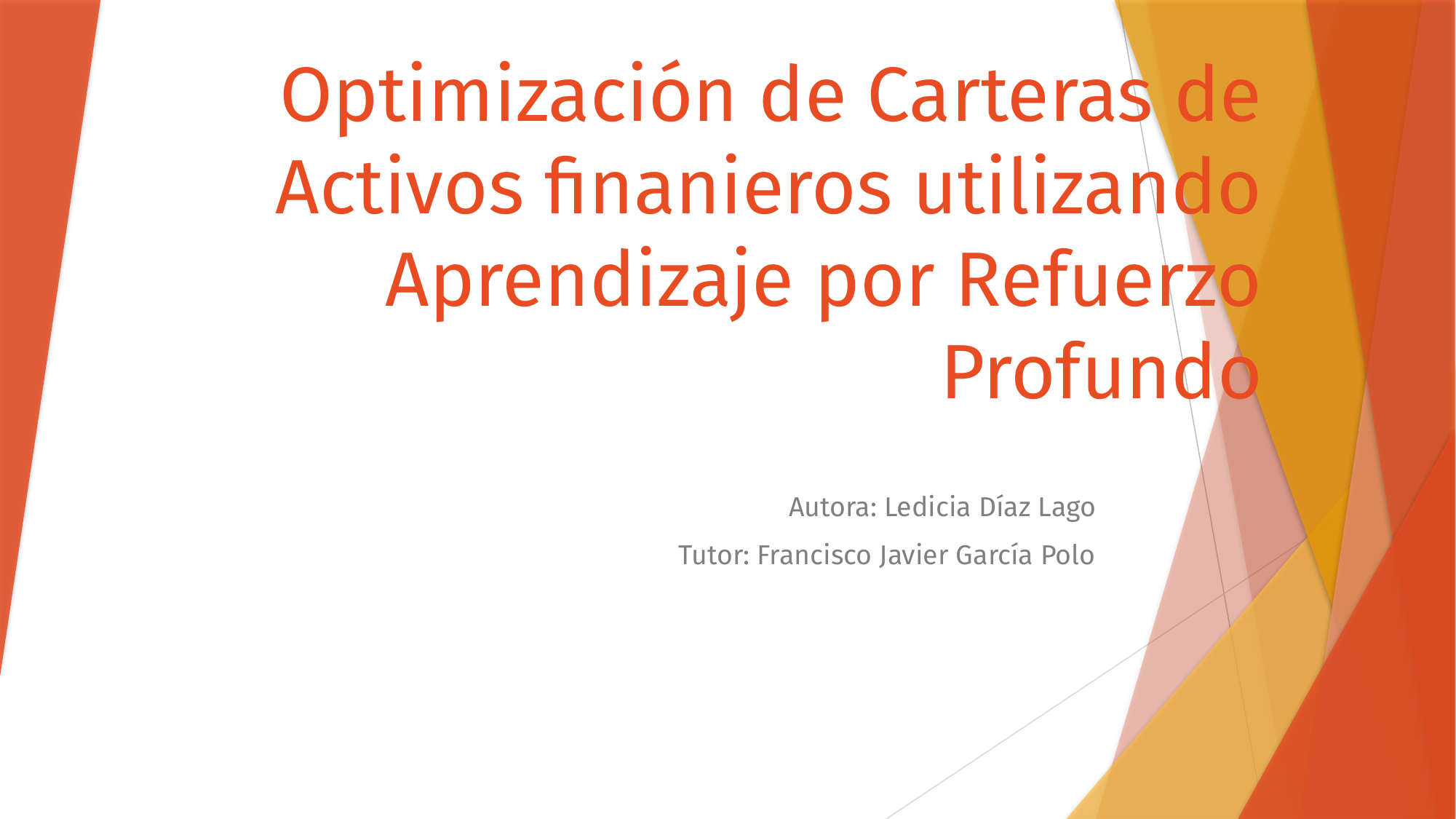

# Optimización de Carteras de Activos finanieros utilizando Aprendizaje por Refuerzo Profundo
Autora: Ledicia Díaz Lago
Tutor: Francisco Javier García Polo